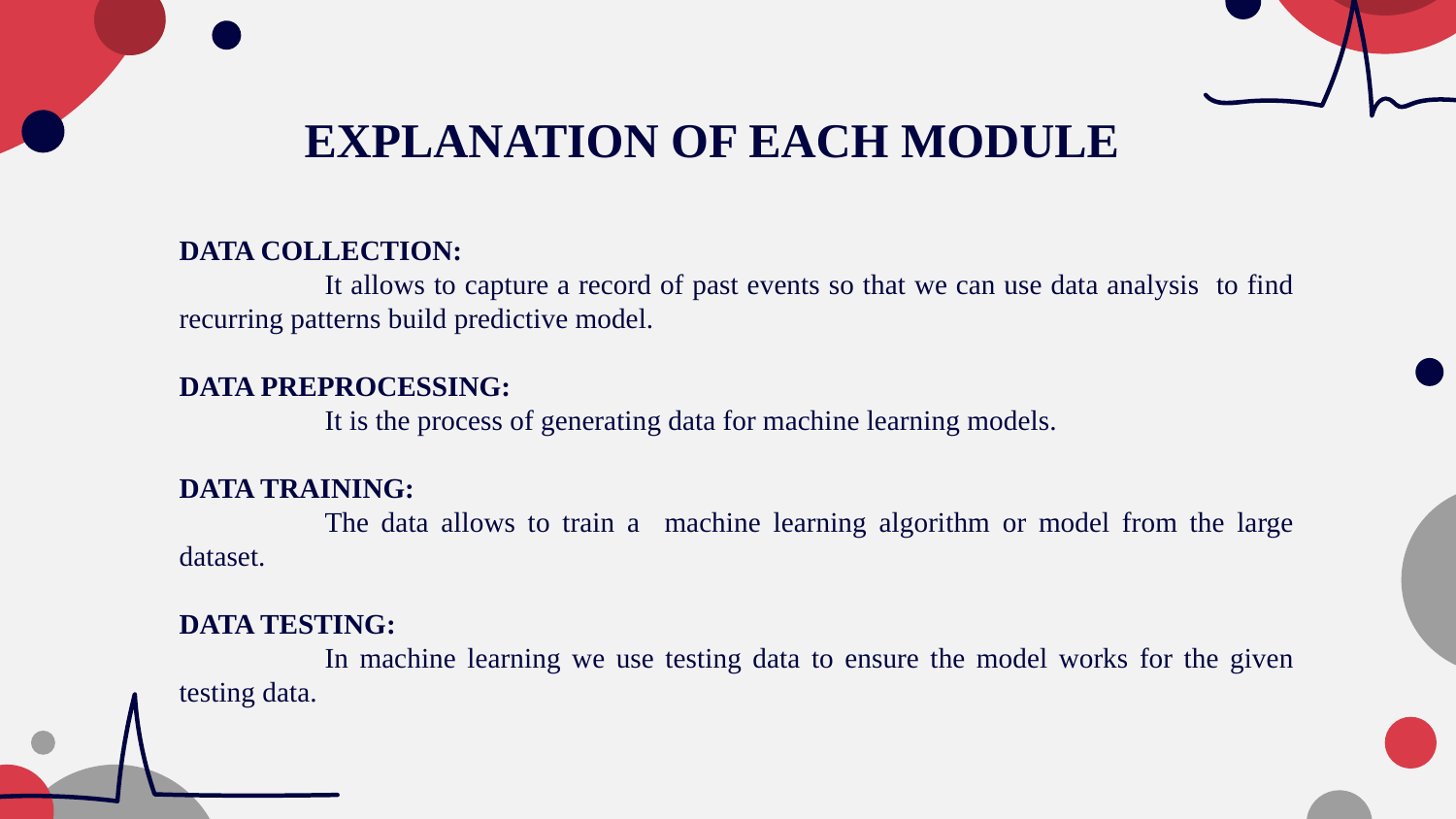

# EXPLANATION OF EACH MODULE
DATA COLLECTION:
	It allows to capture a record of past events so that we can use data analysis  to find recurring patterns build predictive model.

DATA PREPROCESSING:
 	It is the process of generating data for machine learning models.

DATA TRAINING:
	The data allows to train a  machine learning algorithm or model from the large dataset.

DATA TESTING:
	In machine learning we use testing data to ensure the model works for the given testing data.